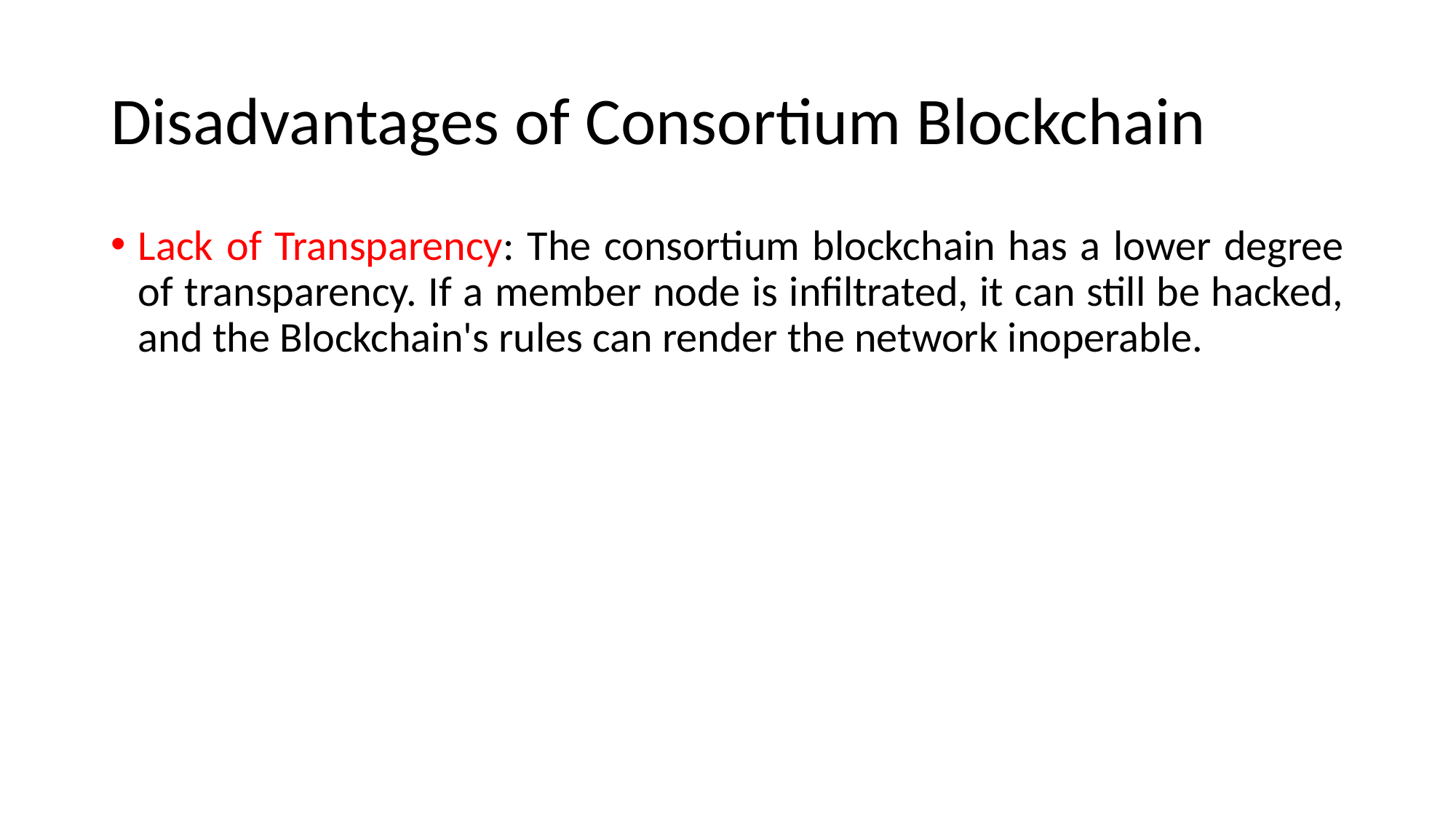

# Disadvantages of Consortium Blockchain
Lack of Transparency: The consortium blockchain has a lower degree of transparency. If a member node is infiltrated, it can still be hacked, and the Blockchain's rules can render the network inoperable.